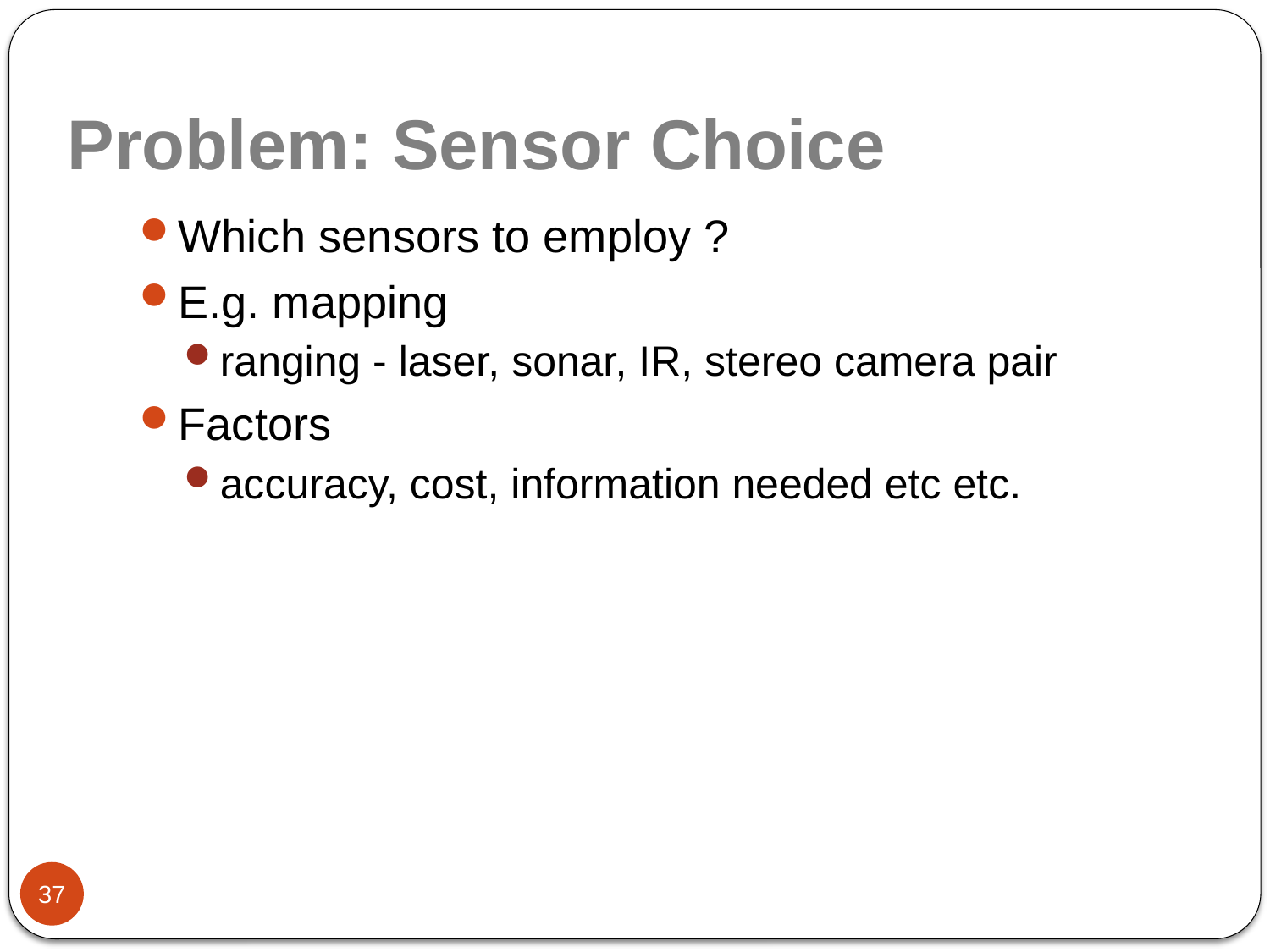

# Problem: Sensor Choice
Which sensors to employ ?
E.g. mapping
ranging - laser, sonar, IR, stereo camera pair
Factors
accuracy, cost, information needed etc etc.
37